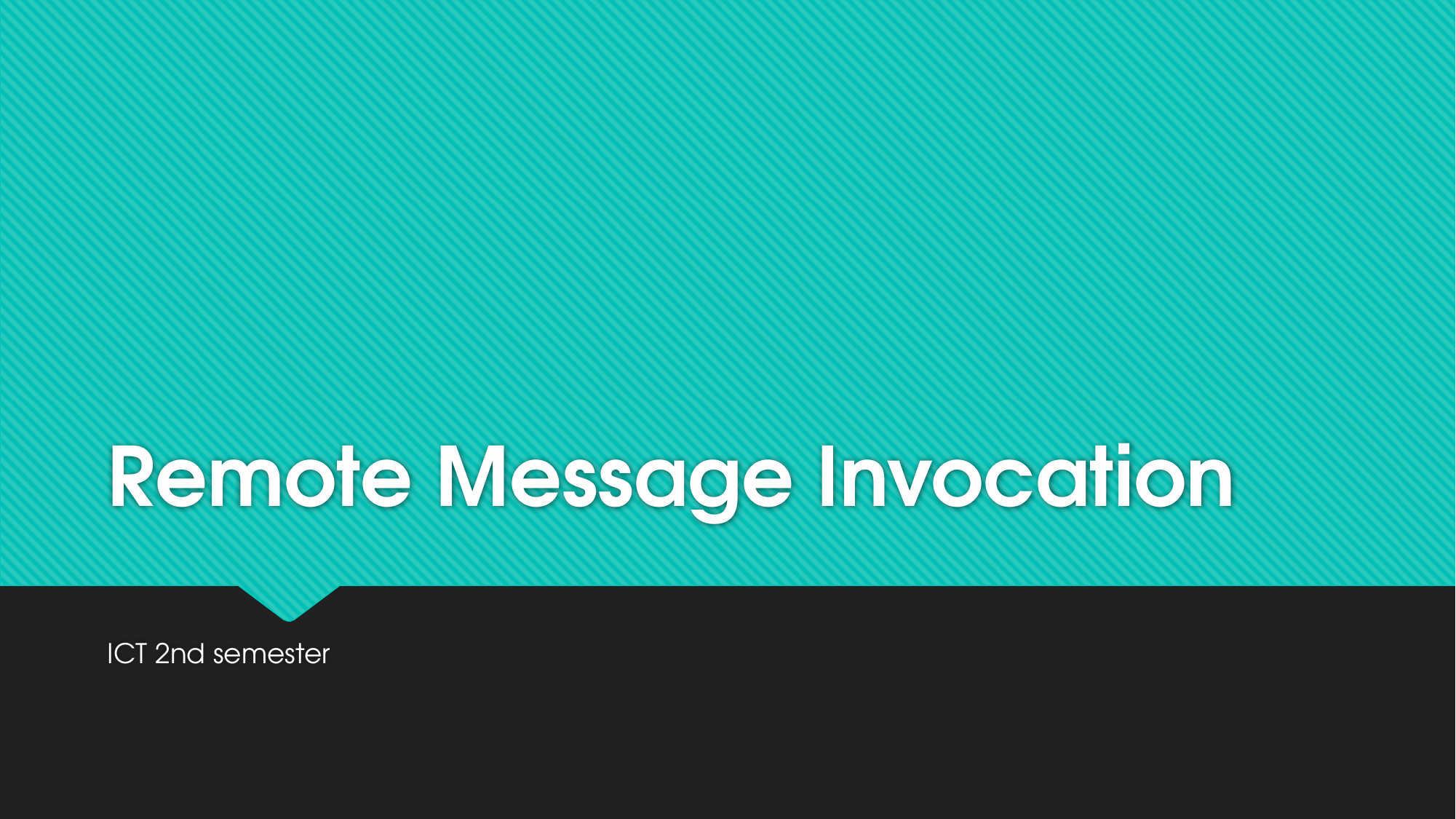

# Remote Message Invocation
ICT 2nd semester